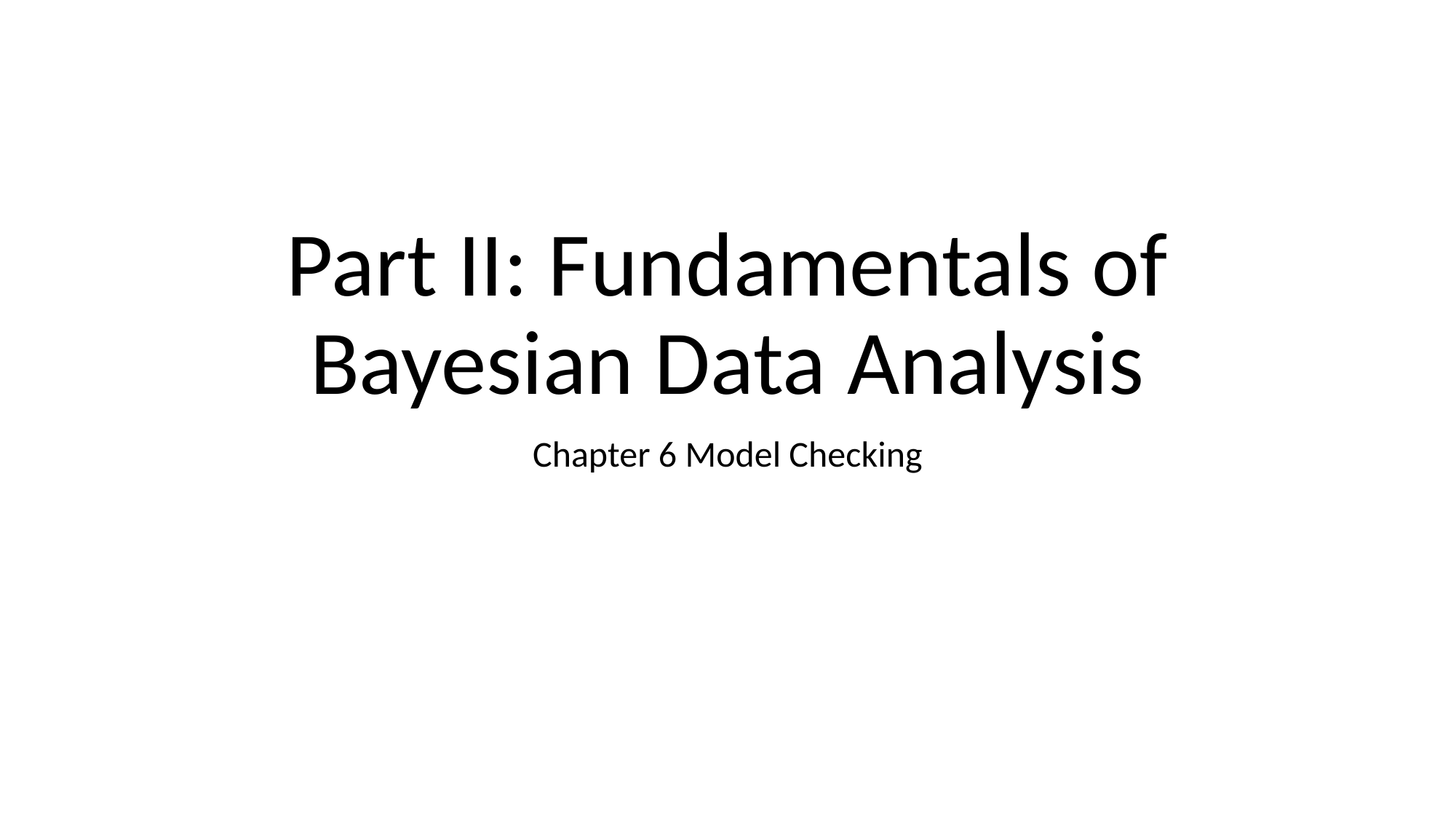

# Part II: Fundamentals of Bayesian Data Analysis
Chapter 6 Model Checking